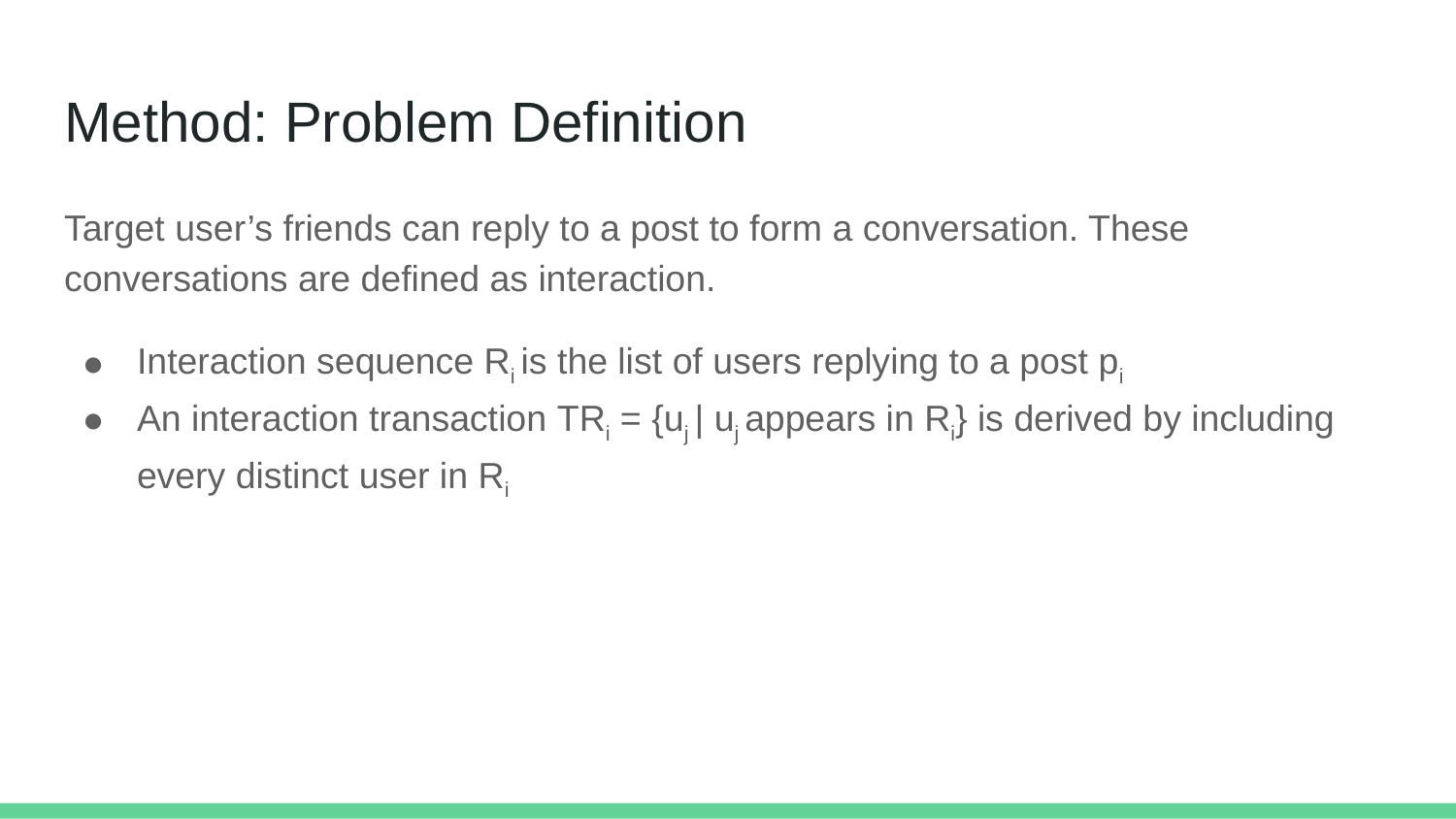

# Method: Problem Definition
Target user’s friends can reply to a post to form a conversation. These conversations are defined as interaction.
Interaction sequence Ri is the list of users replying to a post pi
An interaction transaction TRi = {uj | uj appears in Ri} is derived by including every distinct user in Ri